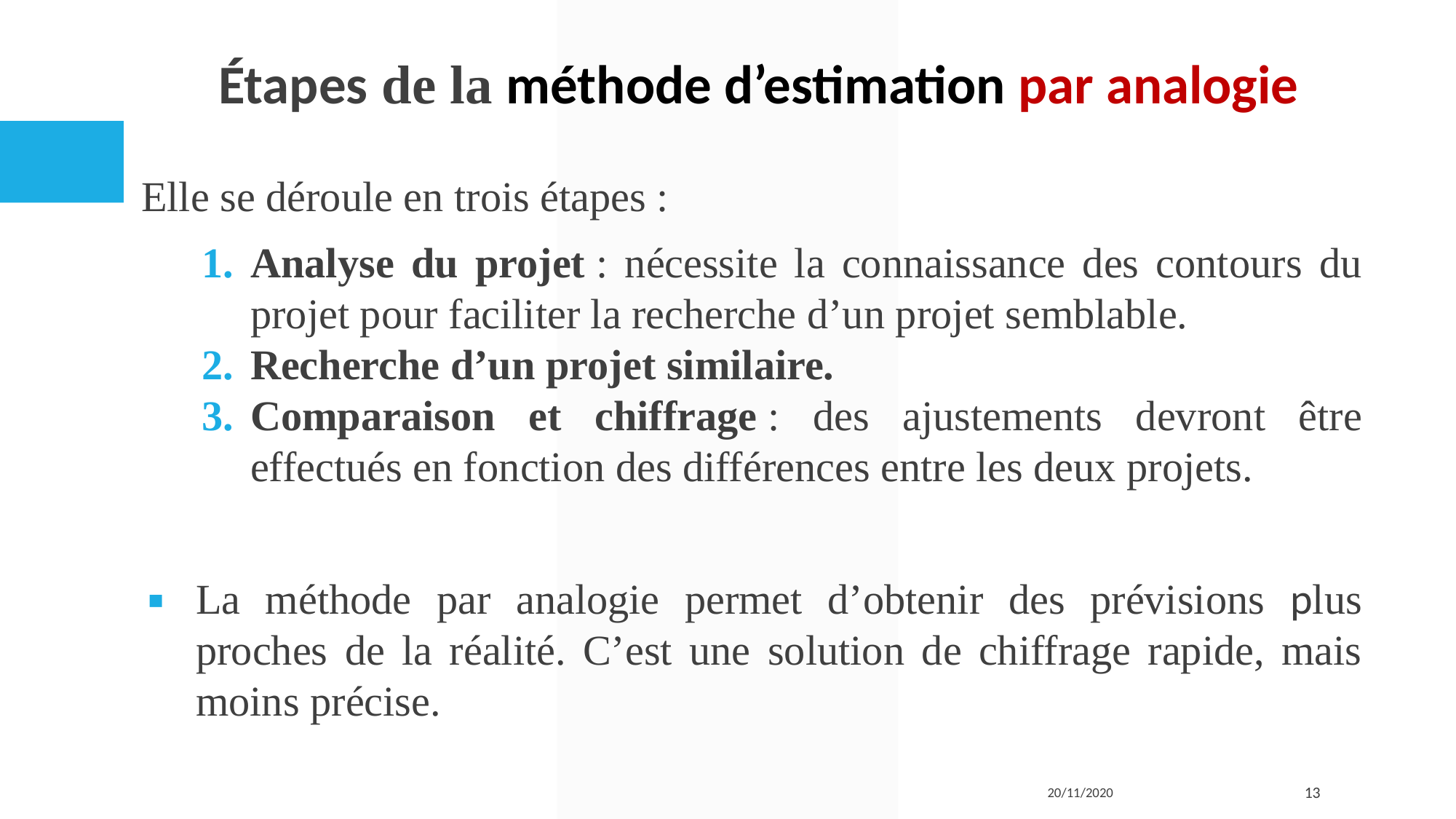

# Étapes de la méthode d’estimation par analogie
Elle se déroule en trois étapes :
Analyse du projet : nécessite la connaissance des contours du projet pour faciliter la recherche d’un projet semblable.
Recherche d’un projet similaire.
Comparaison et chiffrage : des ajustements devront être effectués en fonction des différences entre les deux projets.

La méthode par analogie permet d’obtenir des prévisions plus proches de la réalité. C’est une solution de chiffrage rapide, mais moins précise.

20/11/2020
13